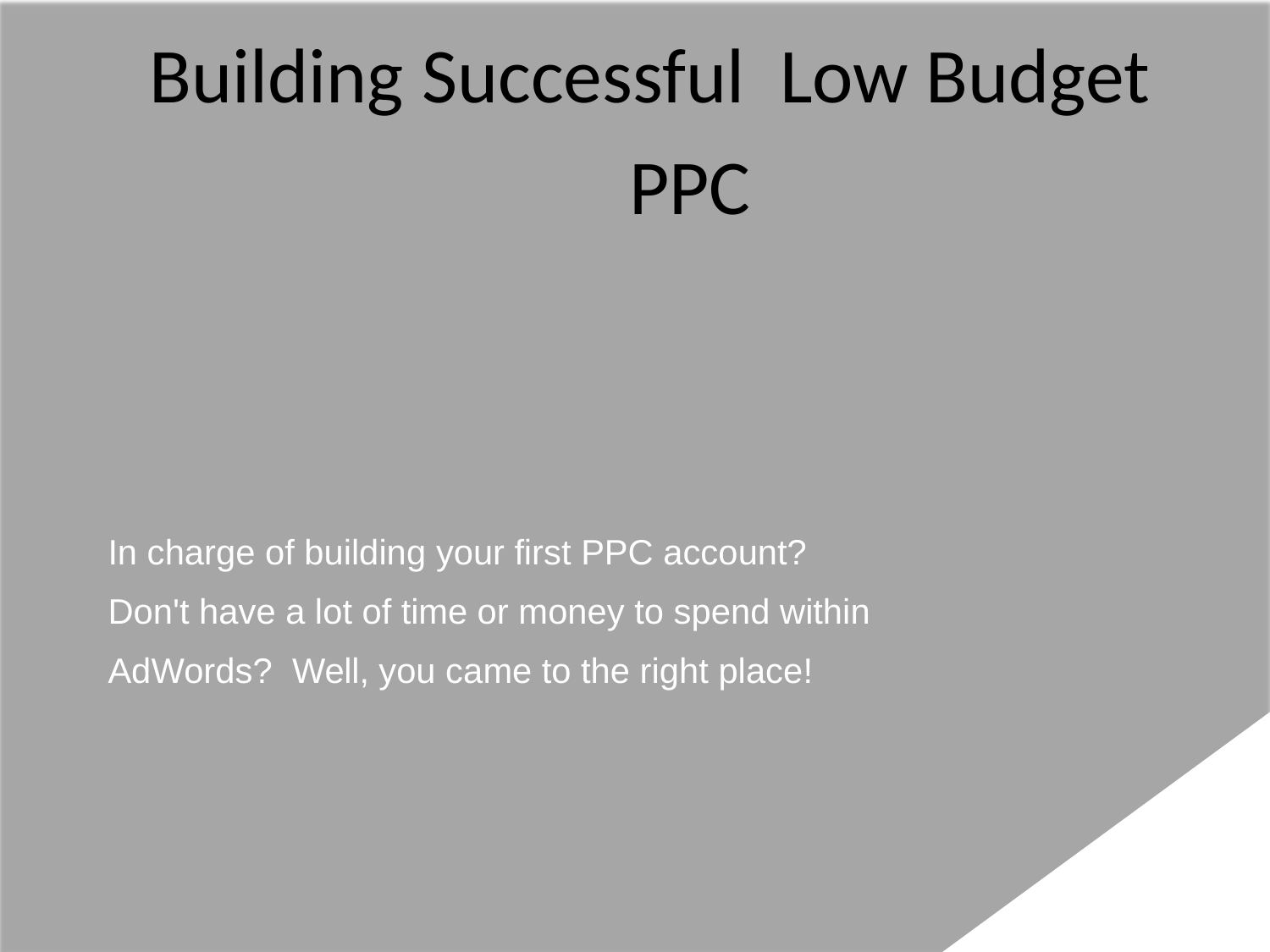

# Building Successful  Low Budget PPC
In charge of building your first PPC account?
Don't have a lot of time or money to spend within AdWords?  Well, you came to the right place!